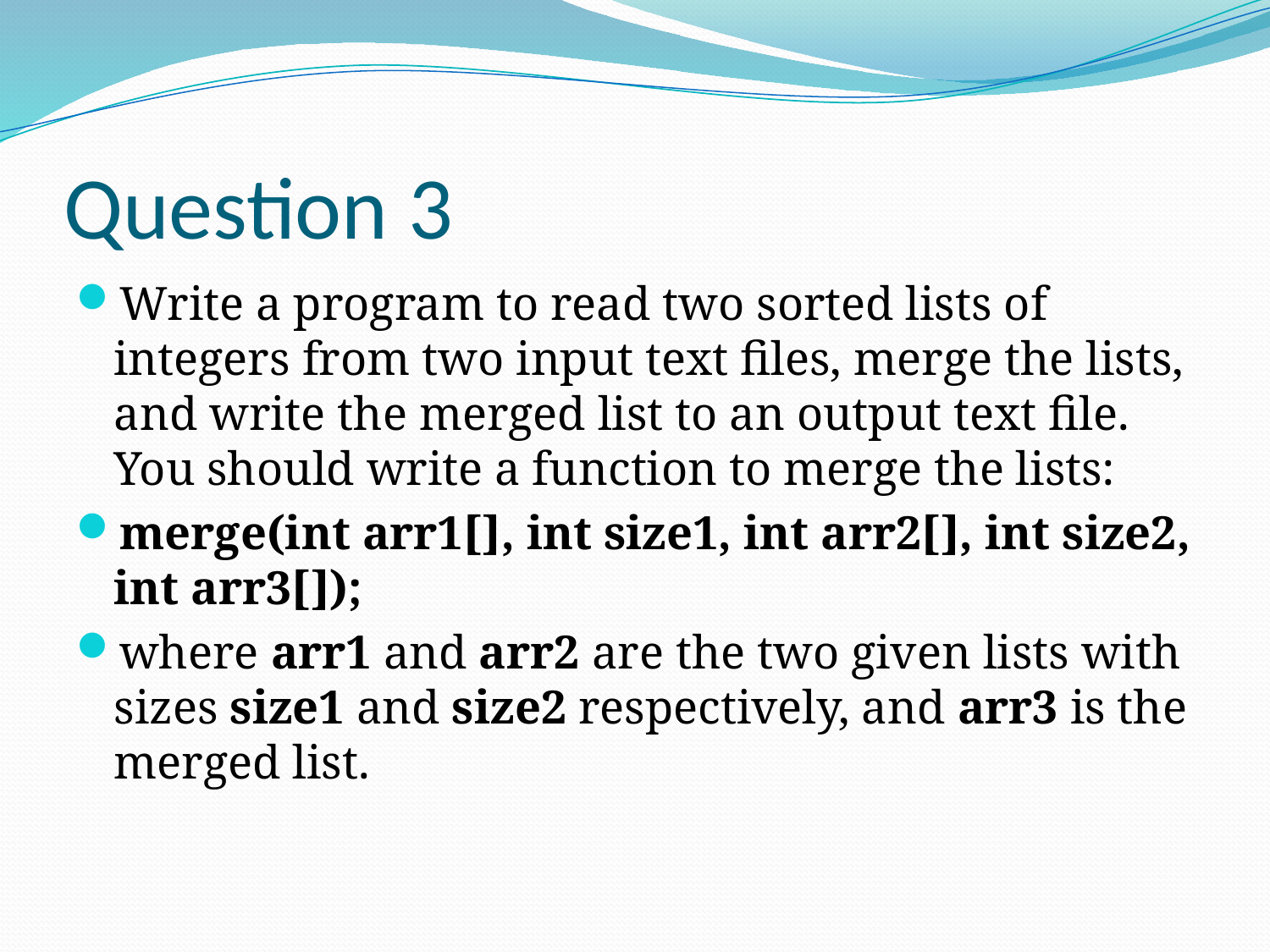

# Question 3
Write a program to read two sorted lists of integers from two input text files, merge the lists, and write the merged list to an output text file. You should write a function to merge the lists:
merge(int arr1[], int size1, int arr2[], int size2, int arr3[]);
where arr1 and arr2 are the two given lists with sizes size1 and size2 respectively, and arr3 is the merged list.